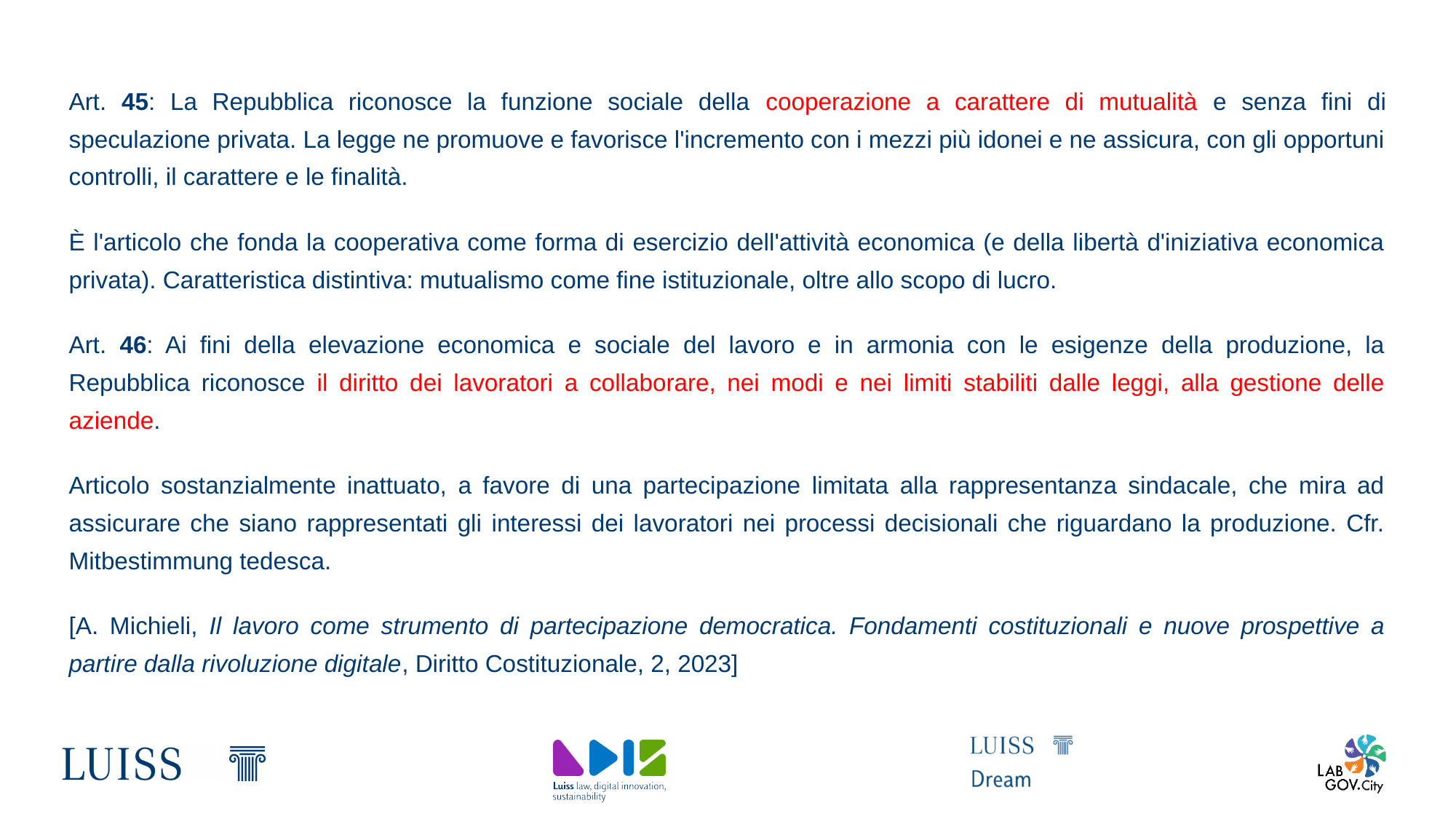

Art. 45: La Repubblica riconosce la funzione sociale della cooperazione a carattere di mutualità e senza fini di speculazione privata. La legge ne promuove e favorisce l'incremento con i mezzi più idonei e ne assicura, con gli opportuni controlli, il carattere e le finalità.
È l'articolo che fonda la cooperativa come forma di esercizio dell'attività economica (e della libertà d'iniziativa economica privata). Caratteristica distintiva: mutualismo come fine istituzionale, oltre allo scopo di lucro.
Art. 46: Ai fini della elevazione economica e sociale del lavoro e in armonia con le esigenze della produzione, la Repubblica riconosce il diritto dei lavoratori a collaborare, nei modi e nei limiti stabiliti dalle leggi, alla gestione delle aziende.
Articolo sostanzialmente inattuato, a favore di una partecipazione limitata alla rappresentanza sindacale, che mira ad assicurare che siano rappresentati gli interessi dei lavoratori nei processi decisionali che riguardano la produzione. Cfr. Mitbestimmung tedesca.
[A. Michieli, Il lavoro come strumento di partecipazione democratica. Fondamenti costituzionali e nuove prospettive a partire dalla rivoluzione digitale, Diritto Costituzionale, 2, 2023]